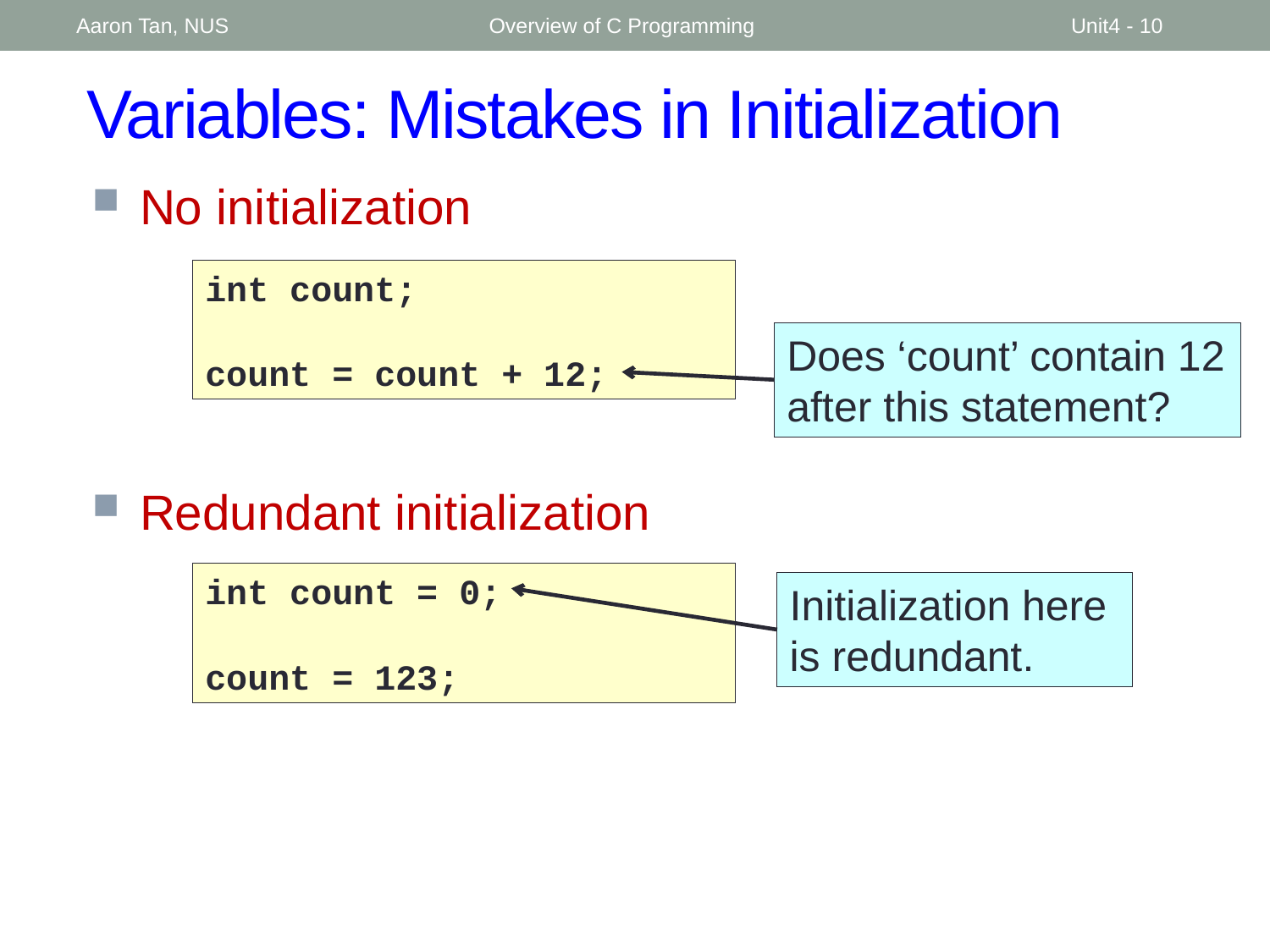

Aaron Tan, NUS
Overview of C Programming
Unit4 - 10
# Variables: Mistakes in Initialization
No initialization
int count;

count = count + 12;
Does ‘count’ contain 12 after this statement?
Redundant initialization
int count = 0;

count = 123;
Initialization here is redundant.